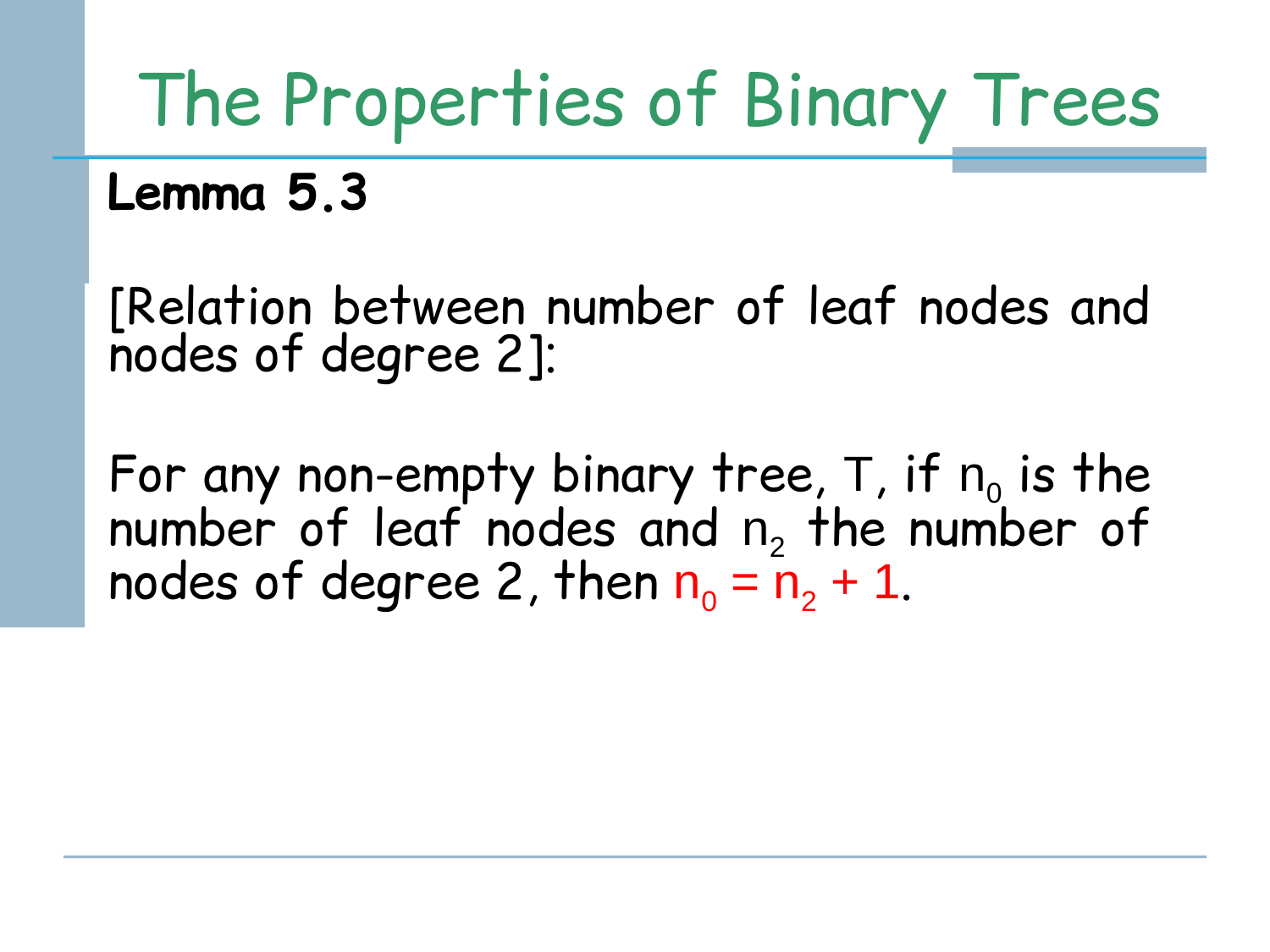

# The Properties of Binary Trees
Lemma 5.3

[Relation between number of leaf nodes and nodes of degree 2]:

For any non-empty binary tree, T, if n0 is the number of leaf nodes and n2 the number of nodes of degree 2, then n0 = n2 + 1.